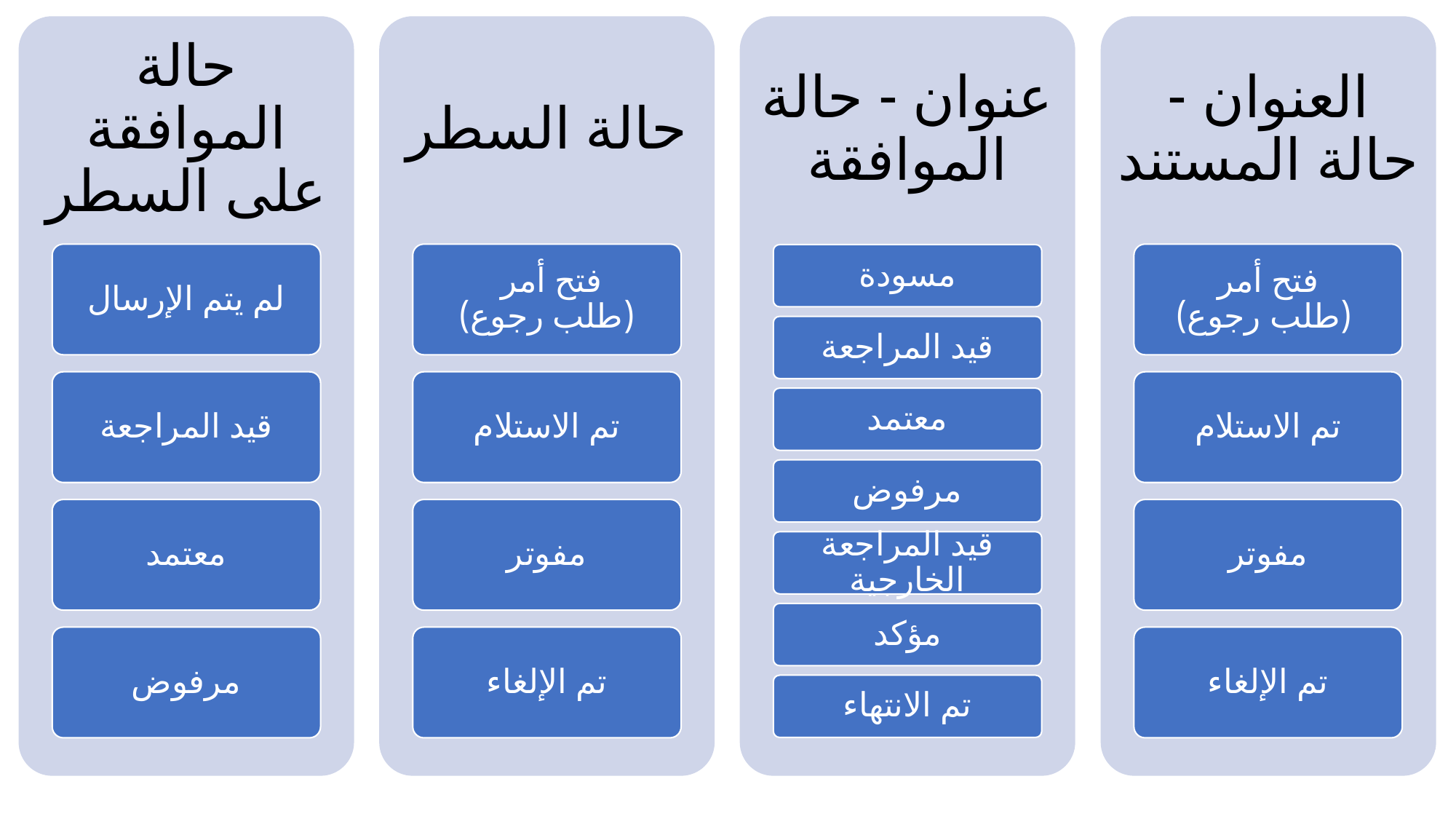

‏‏العنوان - حالة المستند
عنوان - حالة الموافقة
حالة السطر
حالة الموافقة على السطر
فتح أمر
 (طلب رجوع)
فتح أمر
(طلب رجوع)
لم يتم الإرسال
مسودة
قيد المراجعة
تم الاستلام
تم الاستلام
قيد المراجعة
معتمد
مرفوض
مفوتر
مفوتر
معتمد
قيد المراجعة الخارجية
مؤكد
تم الإلغاء
تم الإلغاء
مرفوض
تم الانتهاء